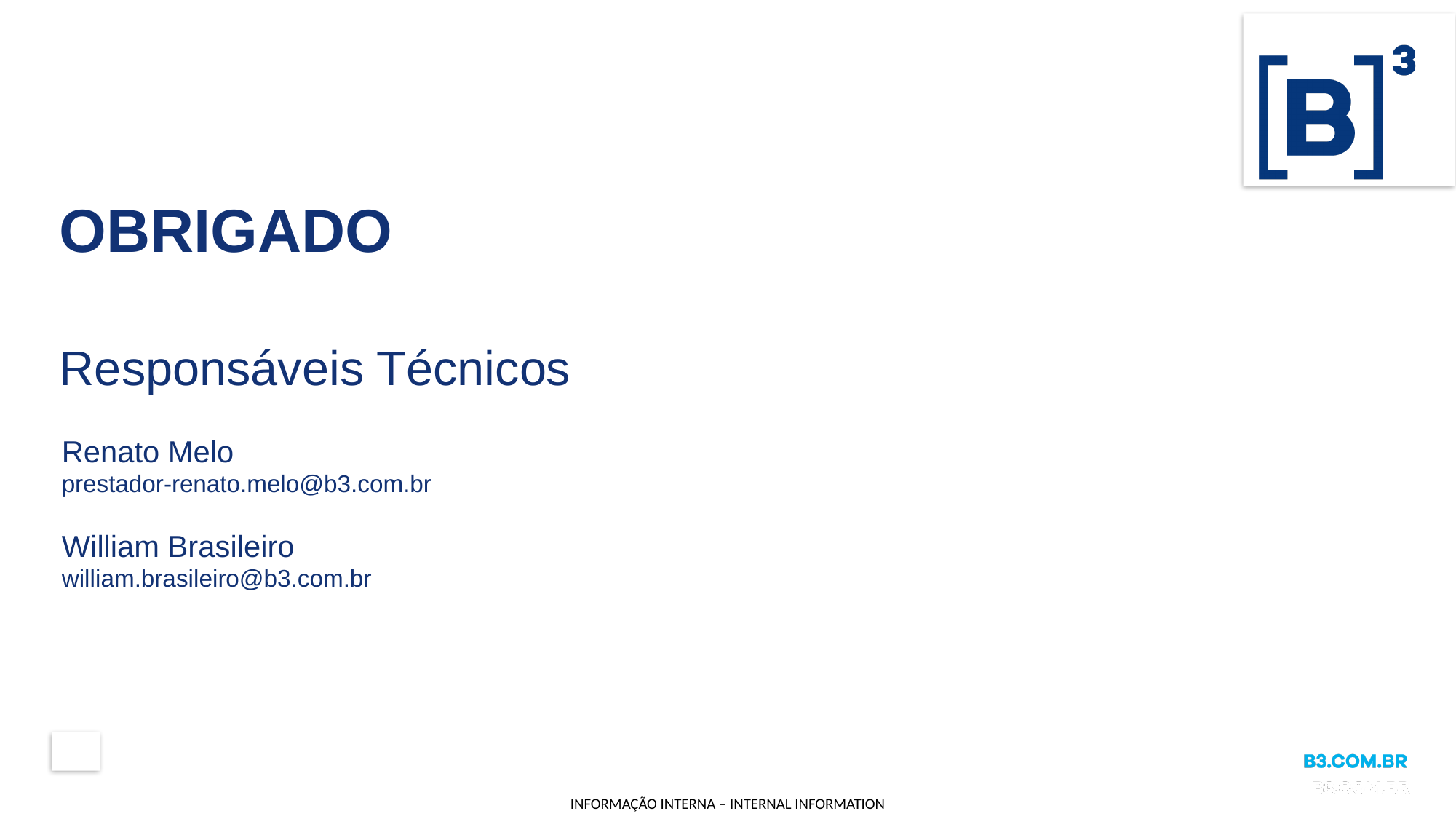

# OBRIGADO Responsáveis Técnicos
Renato Melo
prestador-renato.melo@b3.com.br

William Brasileiro
william.brasileiro@b3.com.br